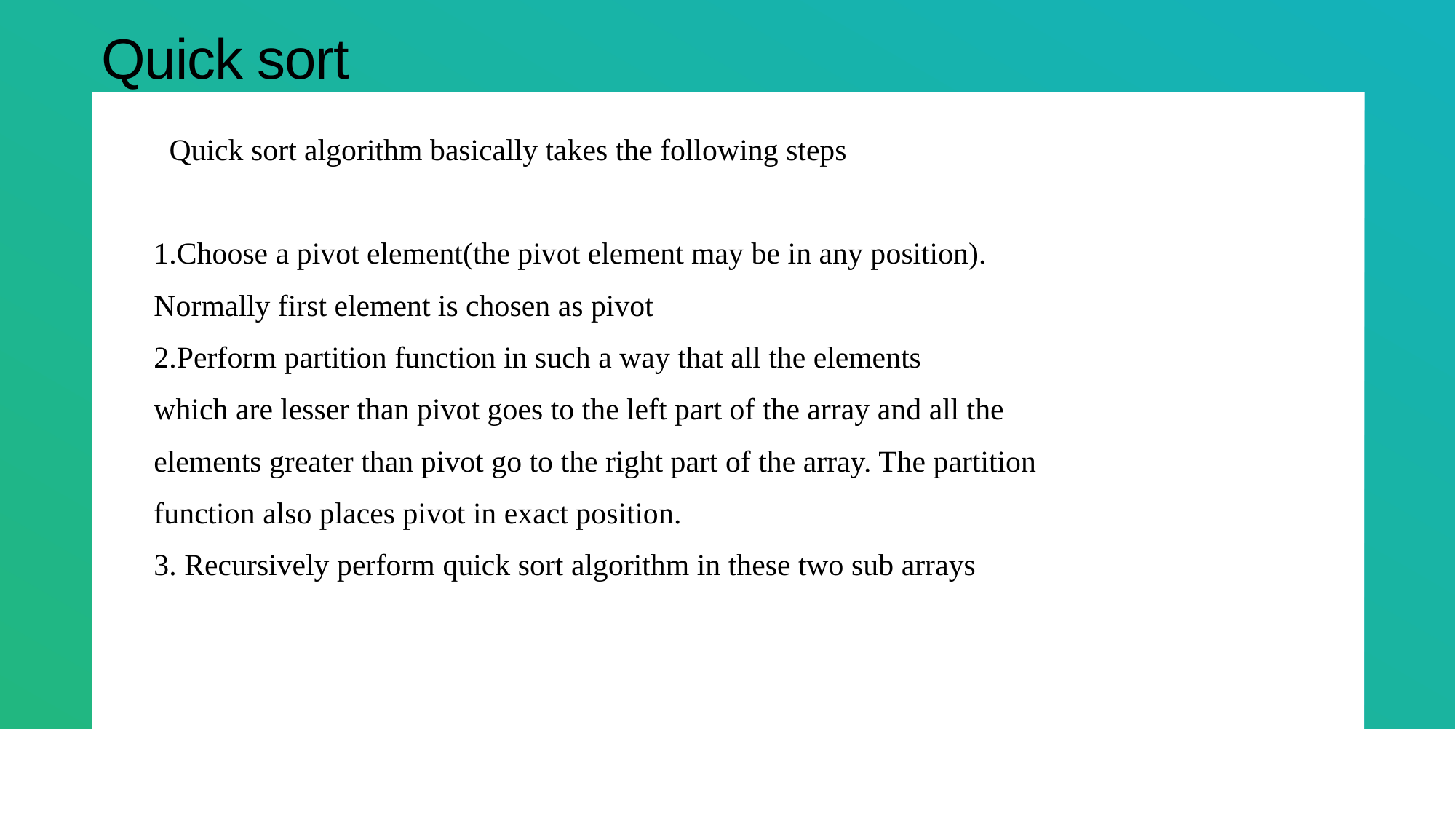

# Quick sort
  Quick sort algorithm basically takes the following steps

1.Choose a pivot element(the pivot element may be in any position).
Normally first element is chosen as pivot
2.Perform partition function in such a way that all the elements
which are lesser than pivot goes to the left part of the array and all the
elements greater than pivot go to the right part of the array. The partition
function also places pivot in exact position.
3. Recursively perform quick sort algorithm in these two sub arrays